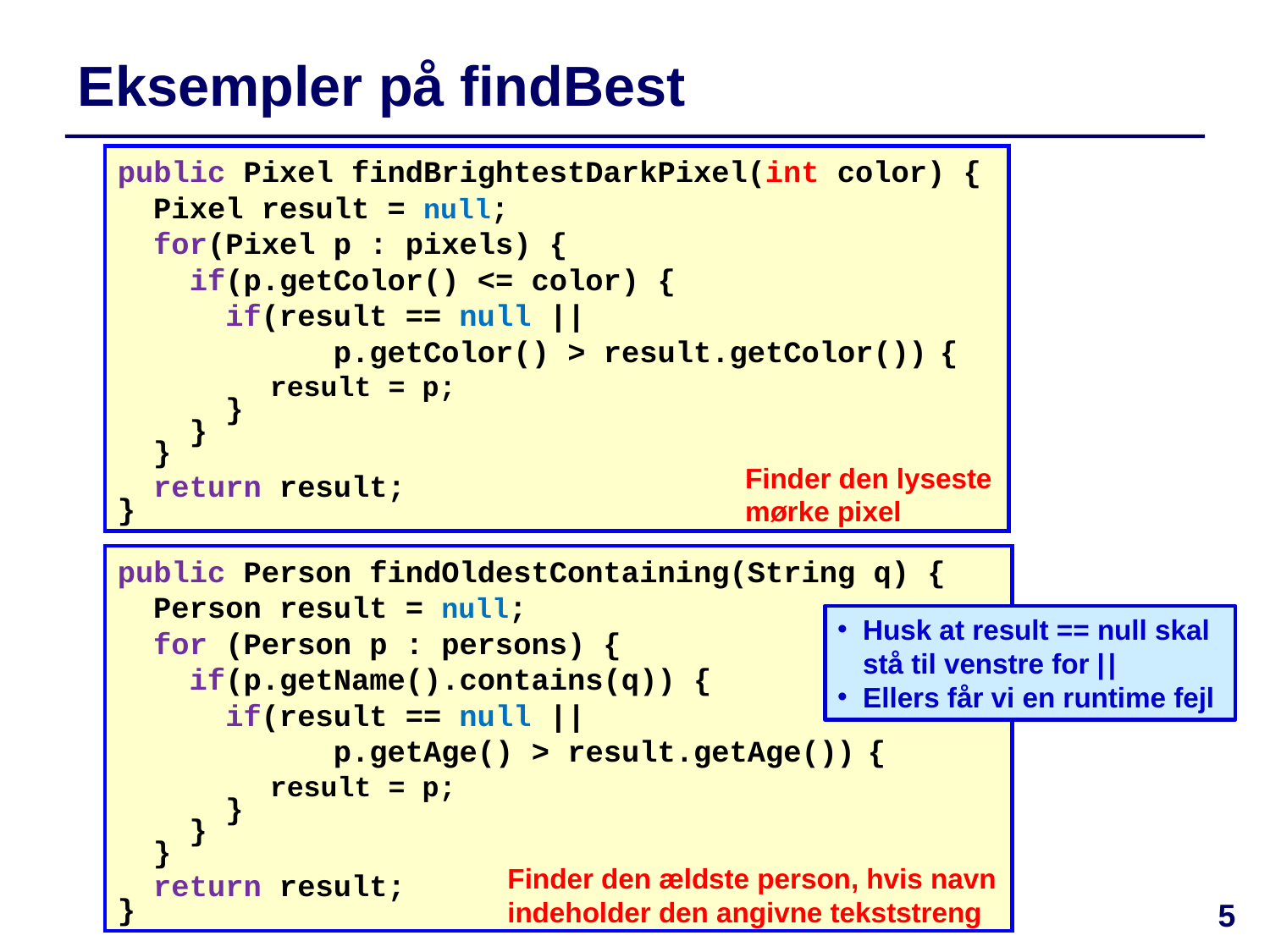

# Eksempler på findBest
public Pixel findBrightestDarkPixel(int color) {
  Pixel result = null;
  for(Pixel p : pixels) {
    if(p.getColor() <= color) {
      if(result == null ||
            p.getColor() > result.getColor()) {
         result = p;
      }
    }
  }
  return result;
}
Finder den lyseste mørke pixel
public Person findOldestContaining(String q) {
  Person result = null;
  for (Person p : persons) {
    if(p.getName().contains(q)) {
      if(result == null ||
            p.getAge() > result.getAge()) {
         result = p;
      }
    }
  }
  return result;
}
Husk at result == null skal stå til venstre for | |
Ellers får vi en runtime fejl
Finder den ældste person, hvis navn indeholder den angivne tekststreng
5